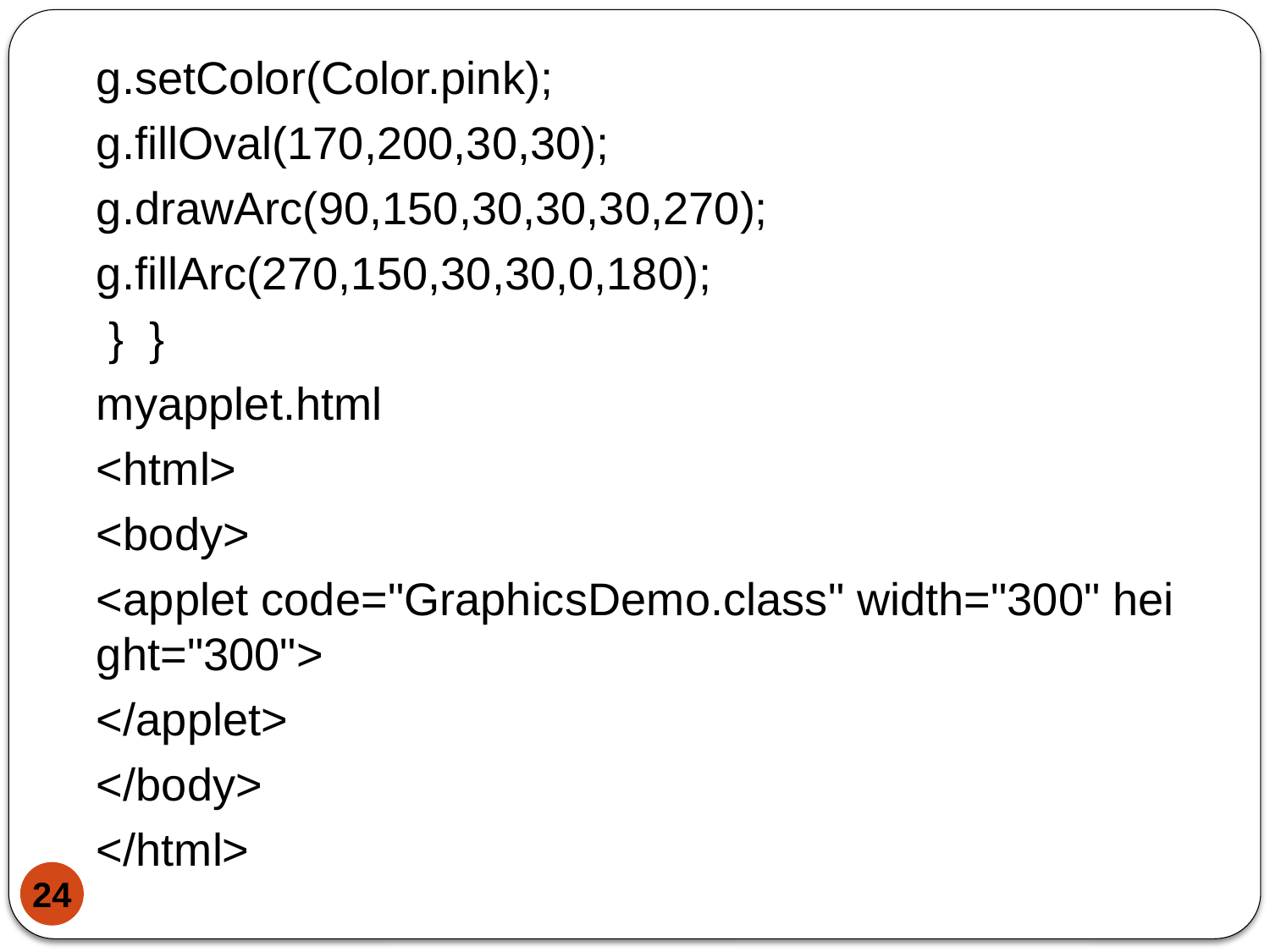

g.setColor(Color.pink);
g.fillOval(170,200,30,30);
g.drawArc(90,150,30,30,30,270);
g.fillArc(270,150,30,30,0,180);
 }  }
myapplet.html
<html>
<body>
<applet code="GraphicsDemo.class" width="300" height="300">
</applet>
</body>
</html>

24